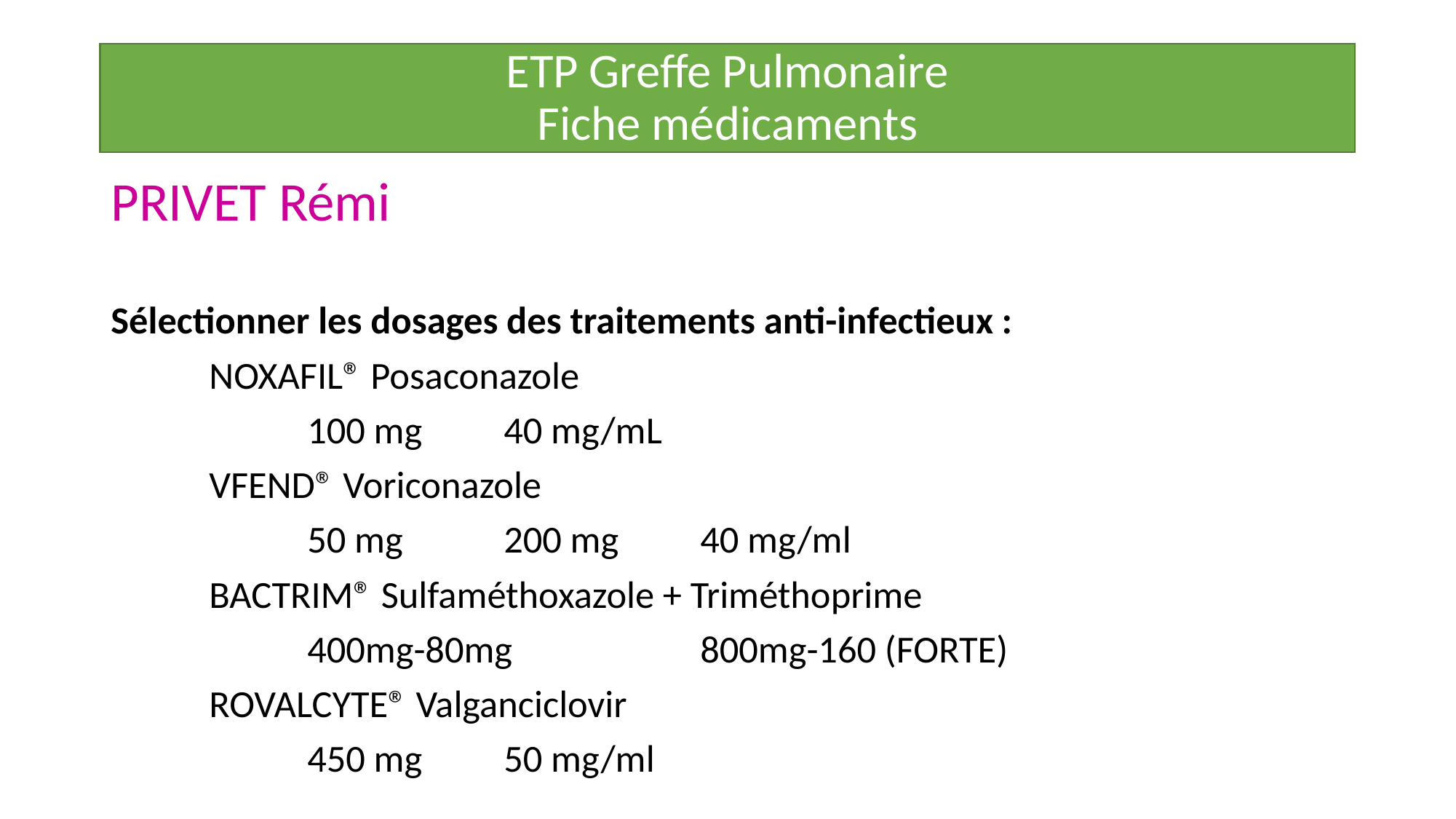

# ETP Greffe Pulmonaire Fiche médicaments
PRIVET Rémi

Sélectionner les dosages des traitements anti-infectieux :
	NOXAFIL® Posaconazole
		100 mg 	40 mg/mL
	VFEND® Voriconazole
		50 mg 	200 mg	40 mg/ml
	BACTRIM® Sulfaméthoxazole + Triméthoprime
		400mg-80mg		800mg-160 (FORTE)
	ROVALCYTE® Valganciclovir
		450 mg	50 mg/ml